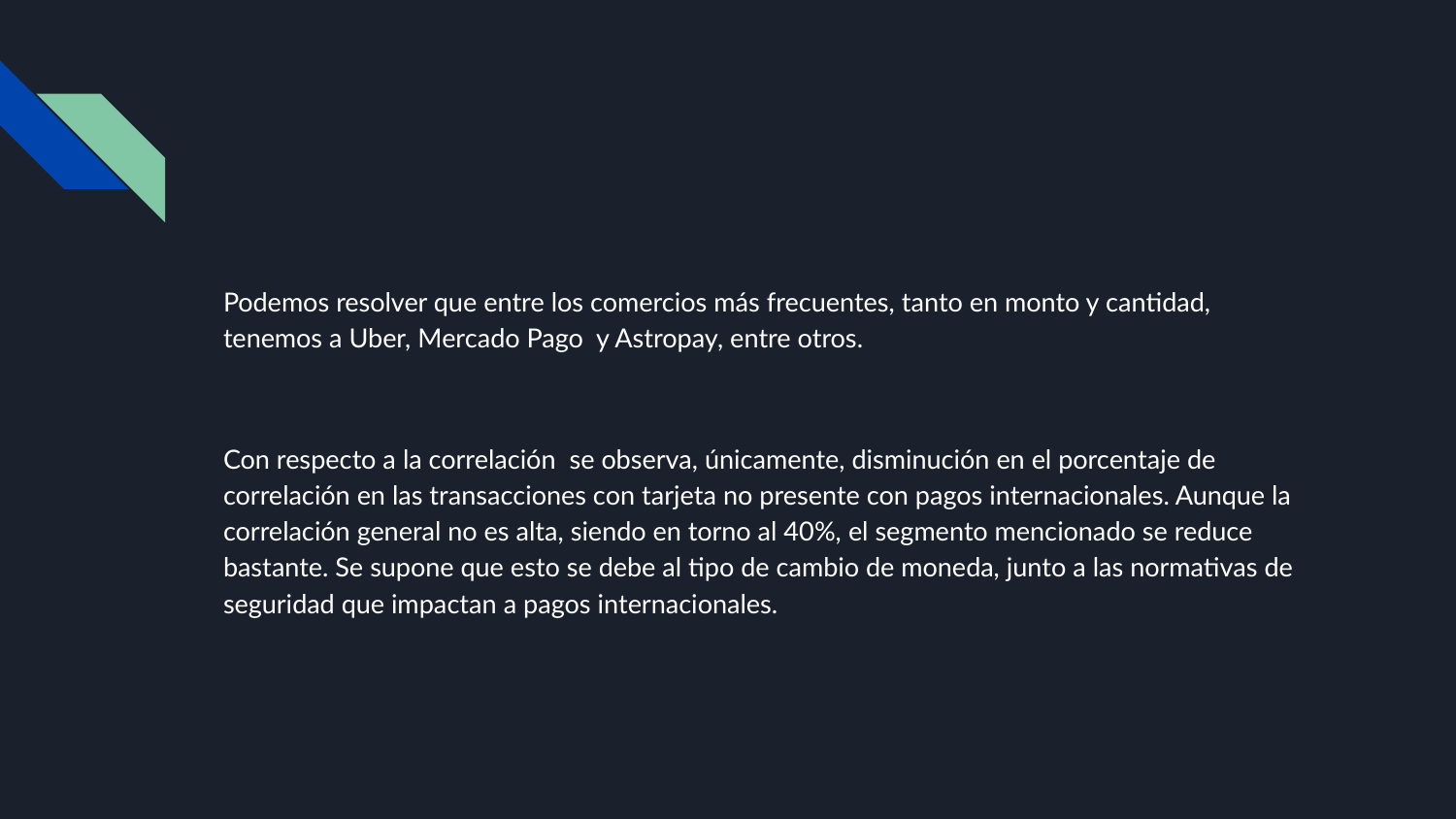

Podemos resolver que entre los comercios más frecuentes, tanto en monto y cantidad, tenemos a Uber, Mercado Pago  y Astropay, entre otros.

Con respecto a la correlación  se observa, únicamente, disminución en el porcentaje de correlación en las transacciones con tarjeta no presente con pagos internacionales. Aunque la correlación general no es alta, siendo en torno al 40%, el segmento mencionado se reduce bastante. Se supone que esto se debe al tipo de cambio de moneda, junto a las normativas de seguridad que impactan a pagos internacionales.